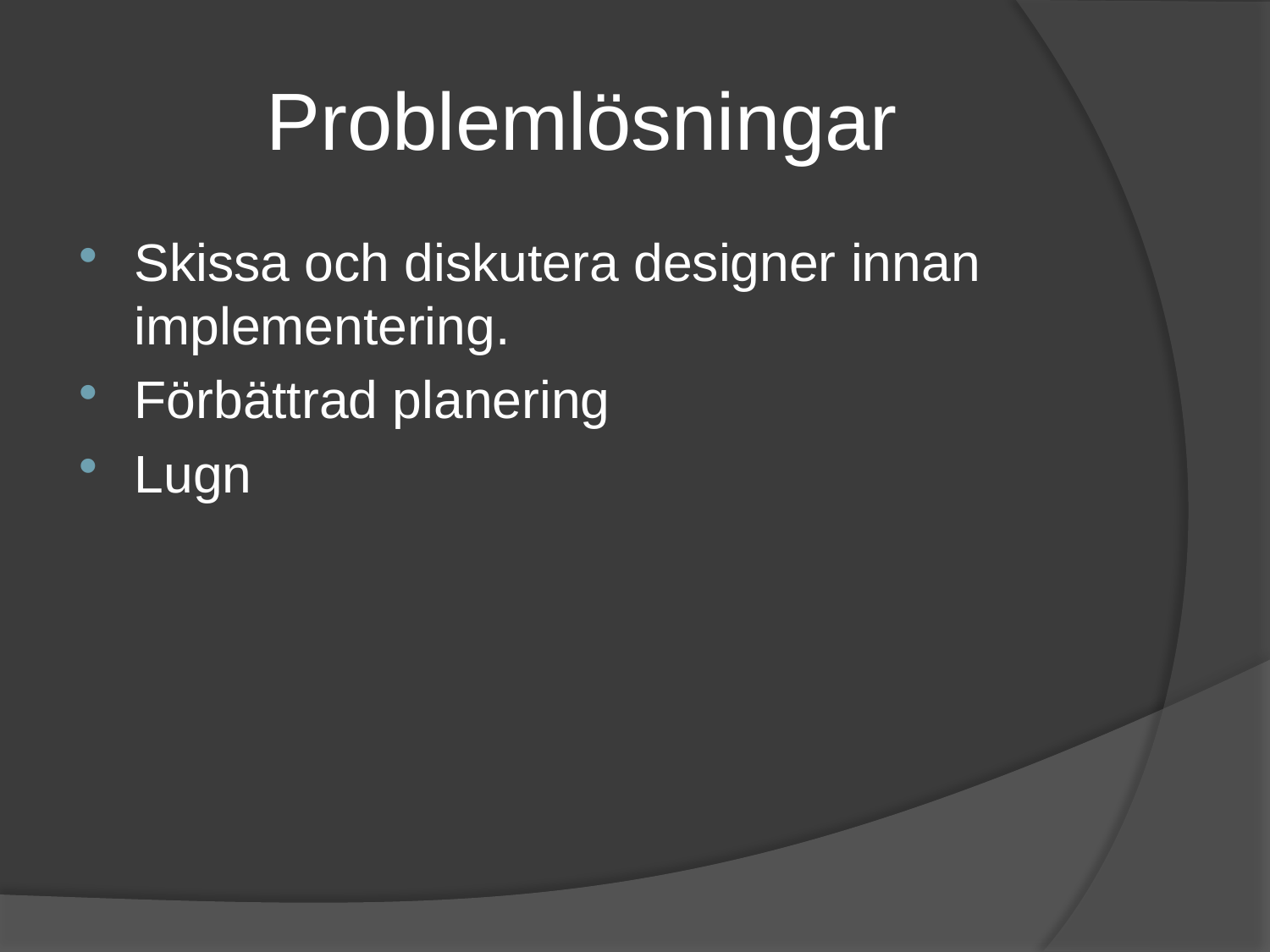

# Problemlösningar
Skissa och diskutera designer innan implementering.
Förbättrad planering
Lugn